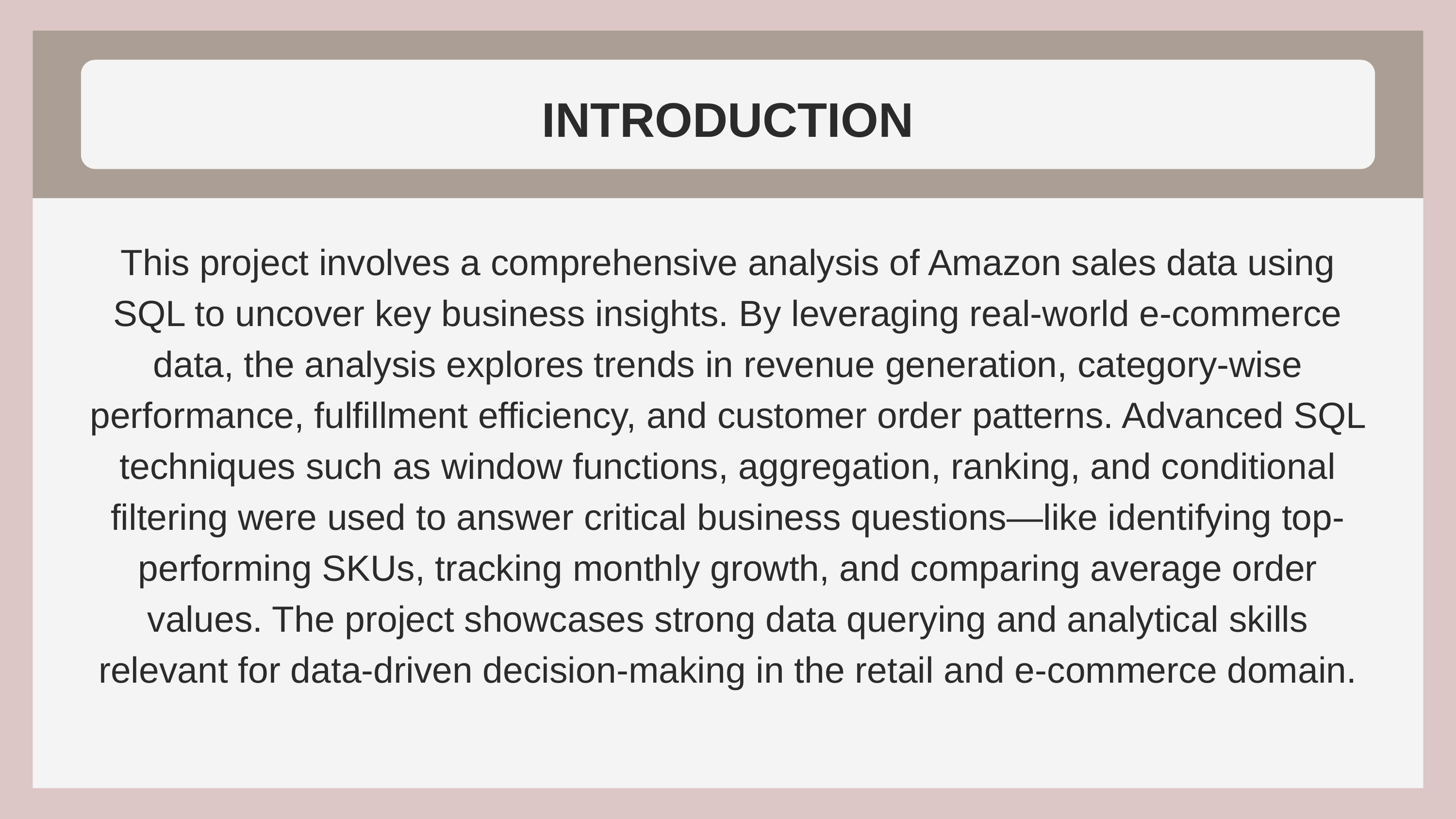

INTRODUCTION
This project involves a comprehensive analysis of Amazon sales data using SQL to uncover key business insights. By leveraging real-world e-commerce data, the analysis explores trends in revenue generation, category-wise performance, fulfillment efficiency, and customer order patterns. Advanced SQL techniques such as window functions, aggregation, ranking, and conditional filtering were used to answer critical business questions—like identifying top-performing SKUs, tracking monthly growth, and comparing average order values. The project showcases strong data querying and analytical skills relevant for data-driven decision-making in the retail and e-commerce domain.